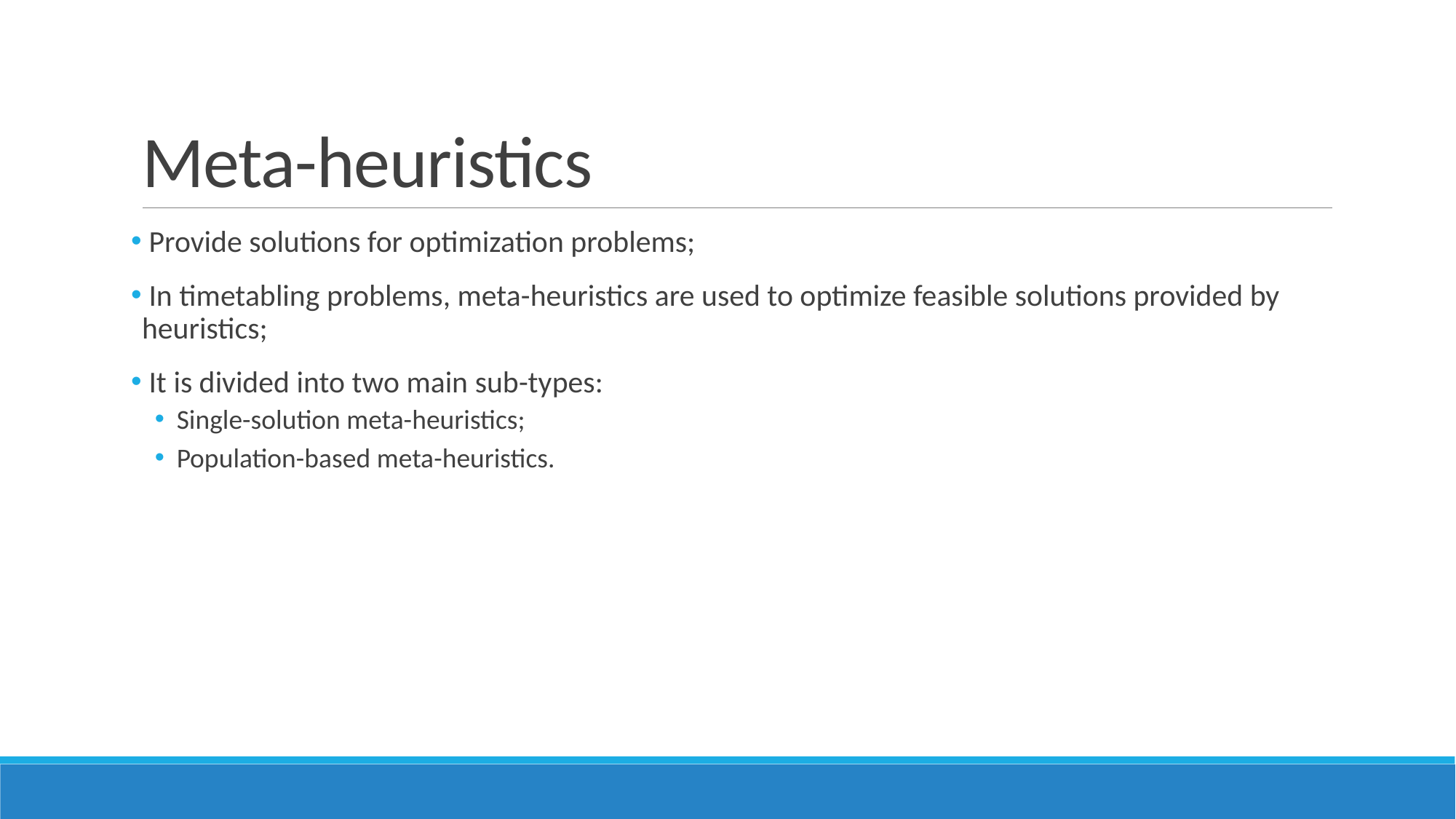

# Meta-heuristics
 Provide solutions for optimization problems;
 In timetabling problems, meta-heuristics are used to optimize feasible solutions provided by heuristics;
 It is divided into two main sub-types:
Single-solution meta-heuristics;
Population-based meta-heuristics.